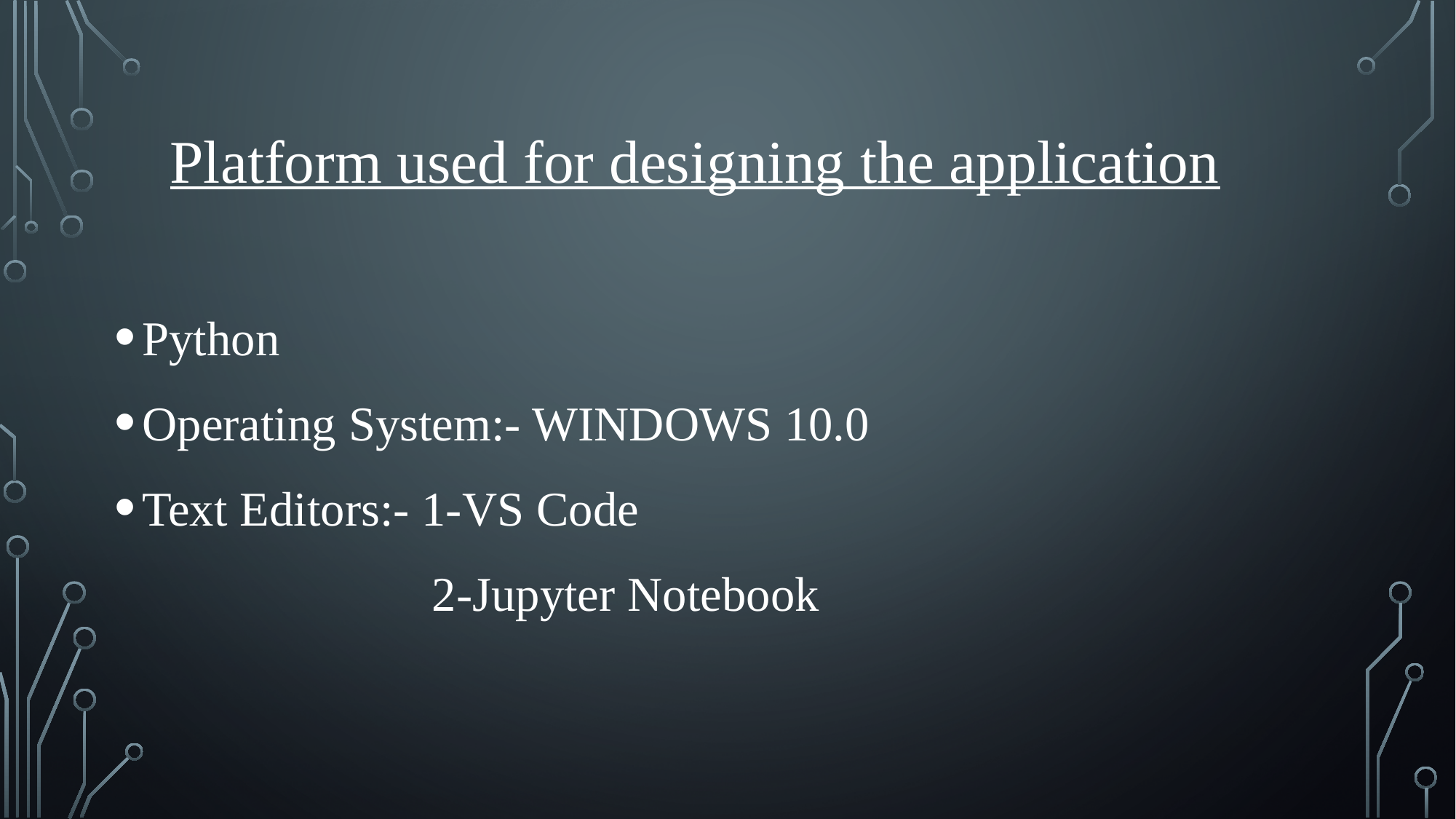

Platform used for designing the application

Python
Operating System:- WINDOWS 10.0
Text Editors:- 1-VS Code
                          2-Jupyter Notebook